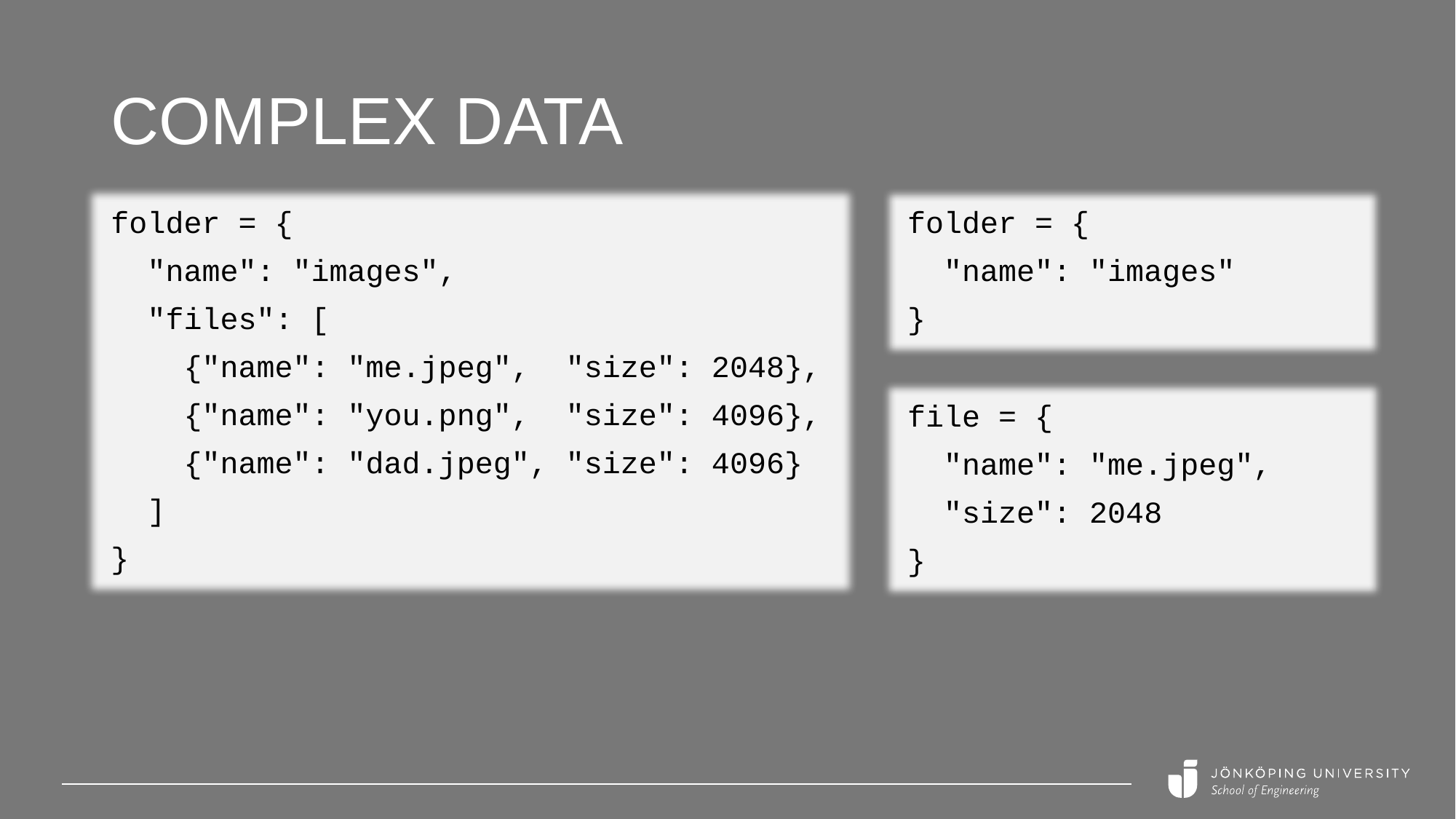

# Complex data
folder = {
  "name": "images",
  "files": [
    {"name": "me.jpeg",  "size": 2048},
    {"name": "you.png",  "size": 4096},
    {"name": "dad.jpeg", "size": 4096}
  ]
}
folder = {
  "name": "images"
}
file = {
  "name": "me.jpeg",
  "size": 2048
}